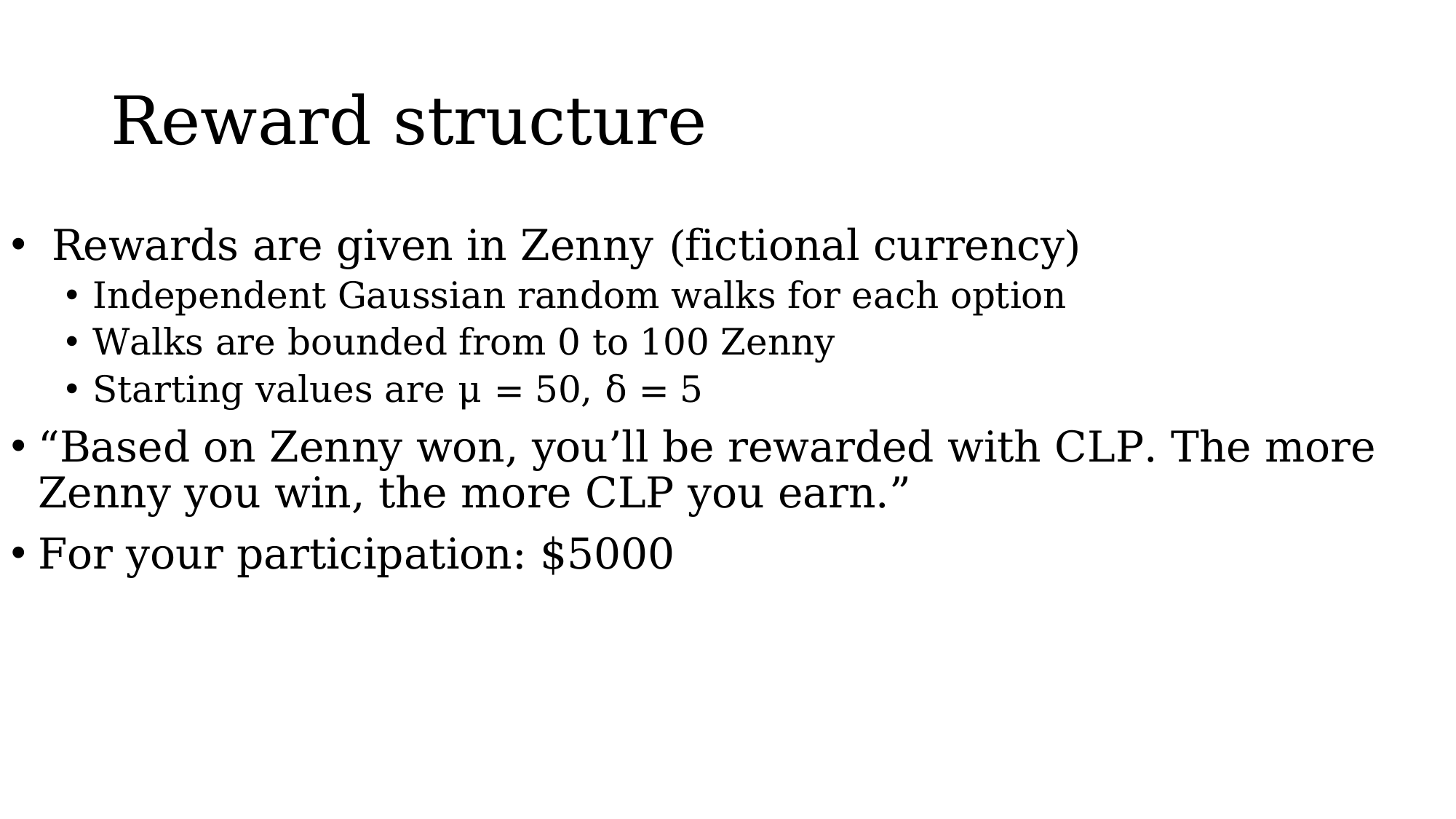

# Reward structure
 Rewards are given in Zenny (fictional currency)
Independent Gaussian random walks for each option
Walks are bounded from 0 to 100 Zenny
Starting values are μ = 50, δ = 5
“Based on Zenny won, you’ll be rewarded with CLP. The more Zenny you win, the more CLP you earn.”
For your participation: $5000